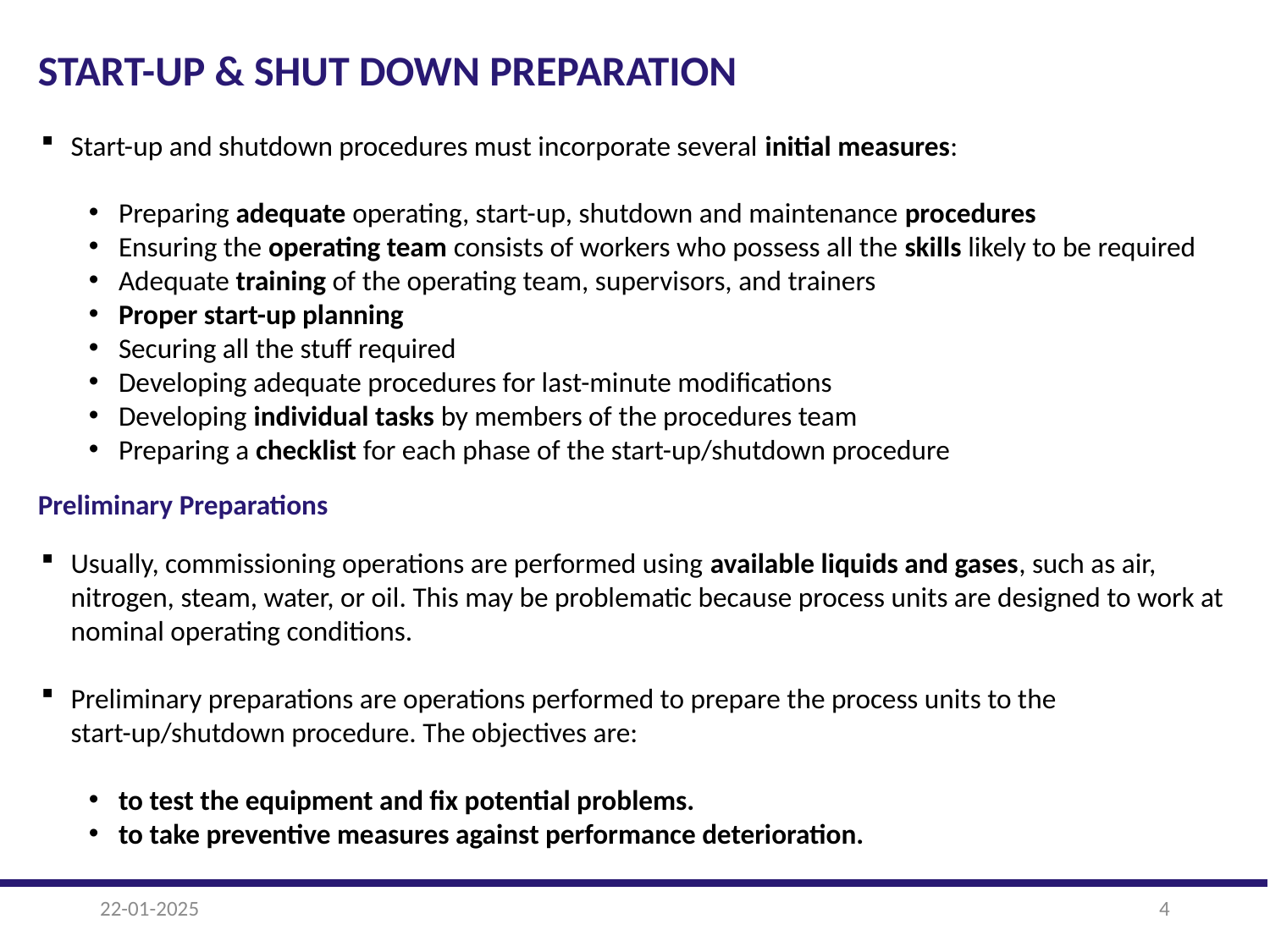

START-UP & SHUT DOWN PREPARATION
Start-up and shutdown procedures must incorporate several initial measures:

Preparing adequate operating, start-up, shutdown and maintenance procedures
Ensuring the operating team consists of workers who possess all the skills likely to be required
Adequate training of the operating team, supervisors, and trainers
Proper start-up planning
Securing all the stuff required
Developing adequate procedures for last-minute modifications
Developing individual tasks by members of the procedures team
Preparing a checklist for each phase of the start-up/shutdown procedure
Preliminary Preparations
Usually, commissioning operations are performed using available liquids and gases, such as air, nitrogen, steam, water, or oil. This may be problematic because process units are designed to work at nominal operating conditions.

Preliminary preparations are operations performed to prepare the process units to the start-up/shutdown procedure. The objectives are:

to test the equipment and fix potential problems.
to take preventive measures against performance deterioration.
22-01-2025
4